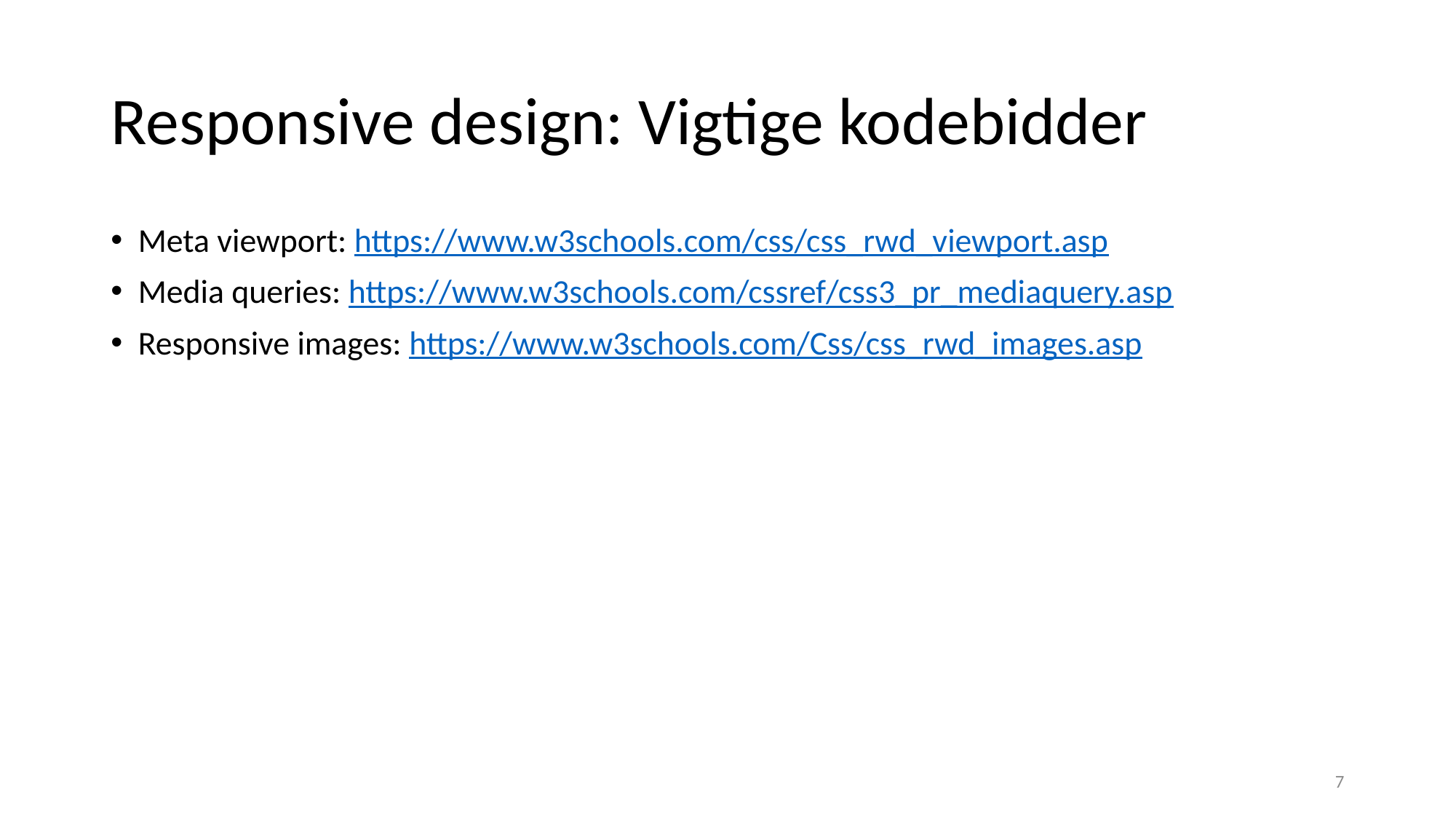

# Responsive design: Vigtige kodebidder
Meta viewport: https://www.w3schools.com/css/css_rwd_viewport.asp
Media queries: https://www.w3schools.com/cssref/css3_pr_mediaquery.asp
Responsive images: https://www.w3schools.com/Css/css_rwd_images.asp

7